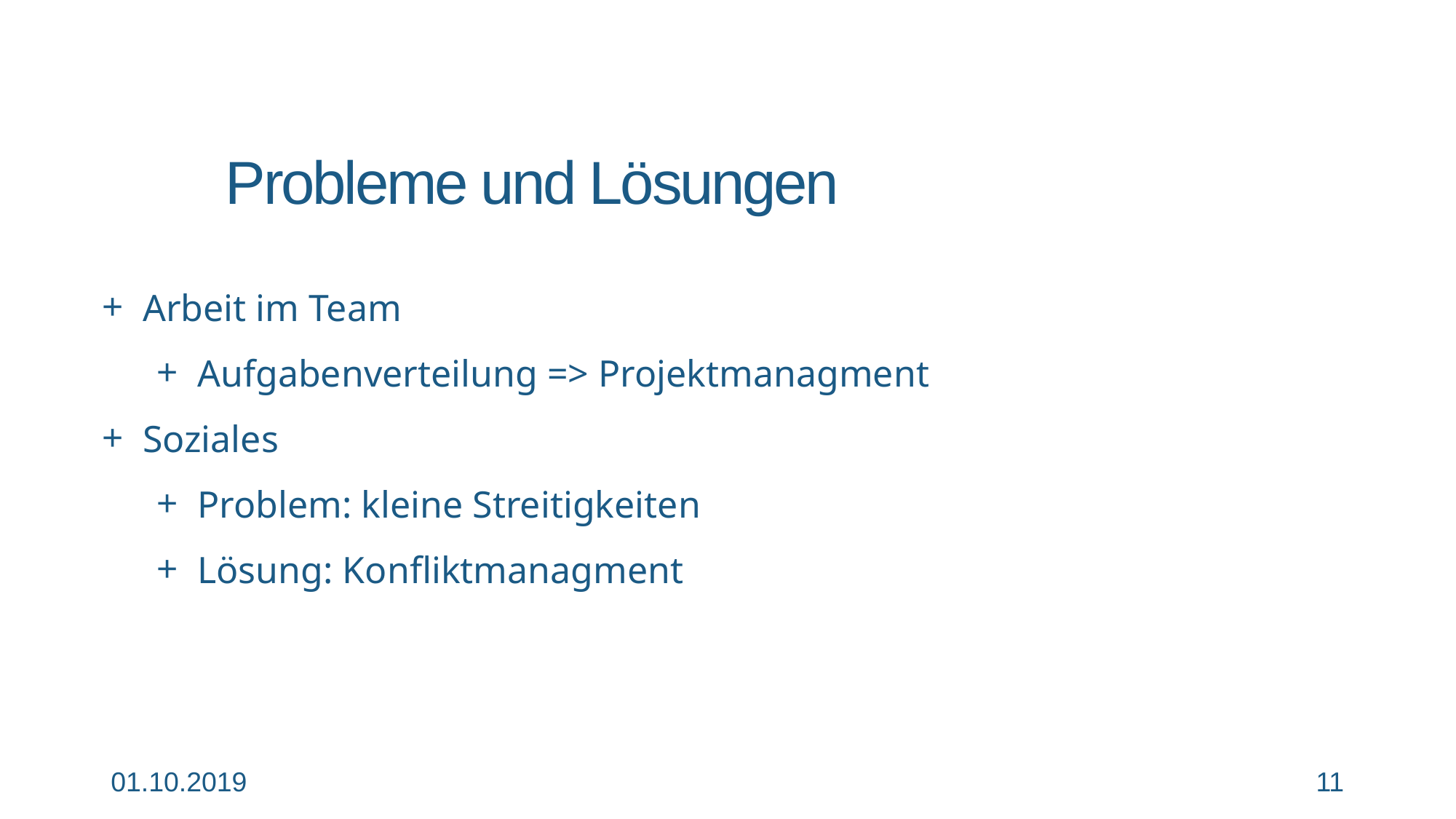

Probleme und Lösungen
Arbeit im Team
Aufgabenverteilung => Projektmanagment
Soziales
Problem: kleine Streitigkeiten
Lösung: Konfliktmanagment
01.10.2019
11